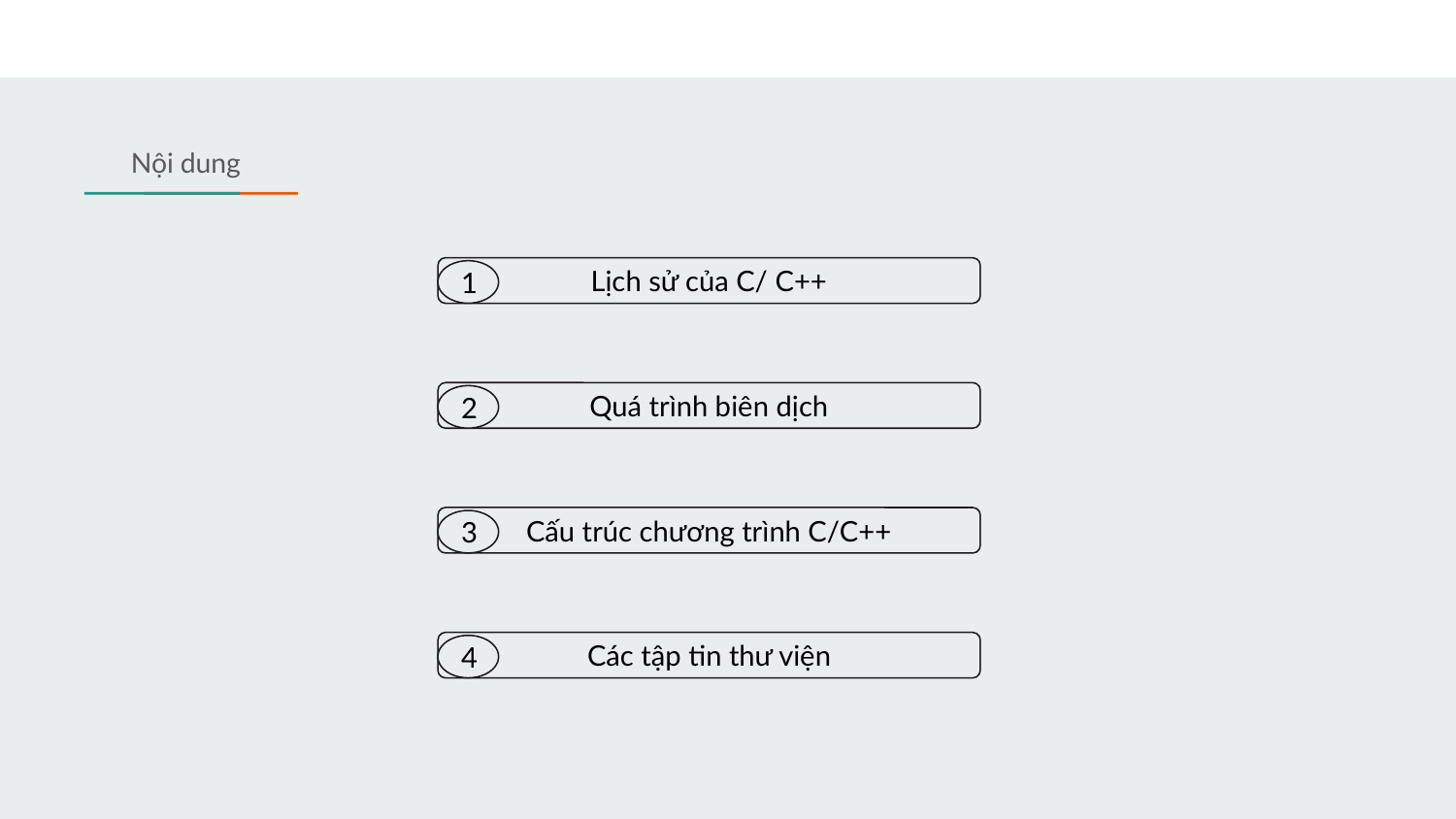

Nội dung
Lịch sử của C/ C++
1
Quá trình biên dịch
2
Cấu trúc chương trình C/C++
3
Các tập tin thư viện
4